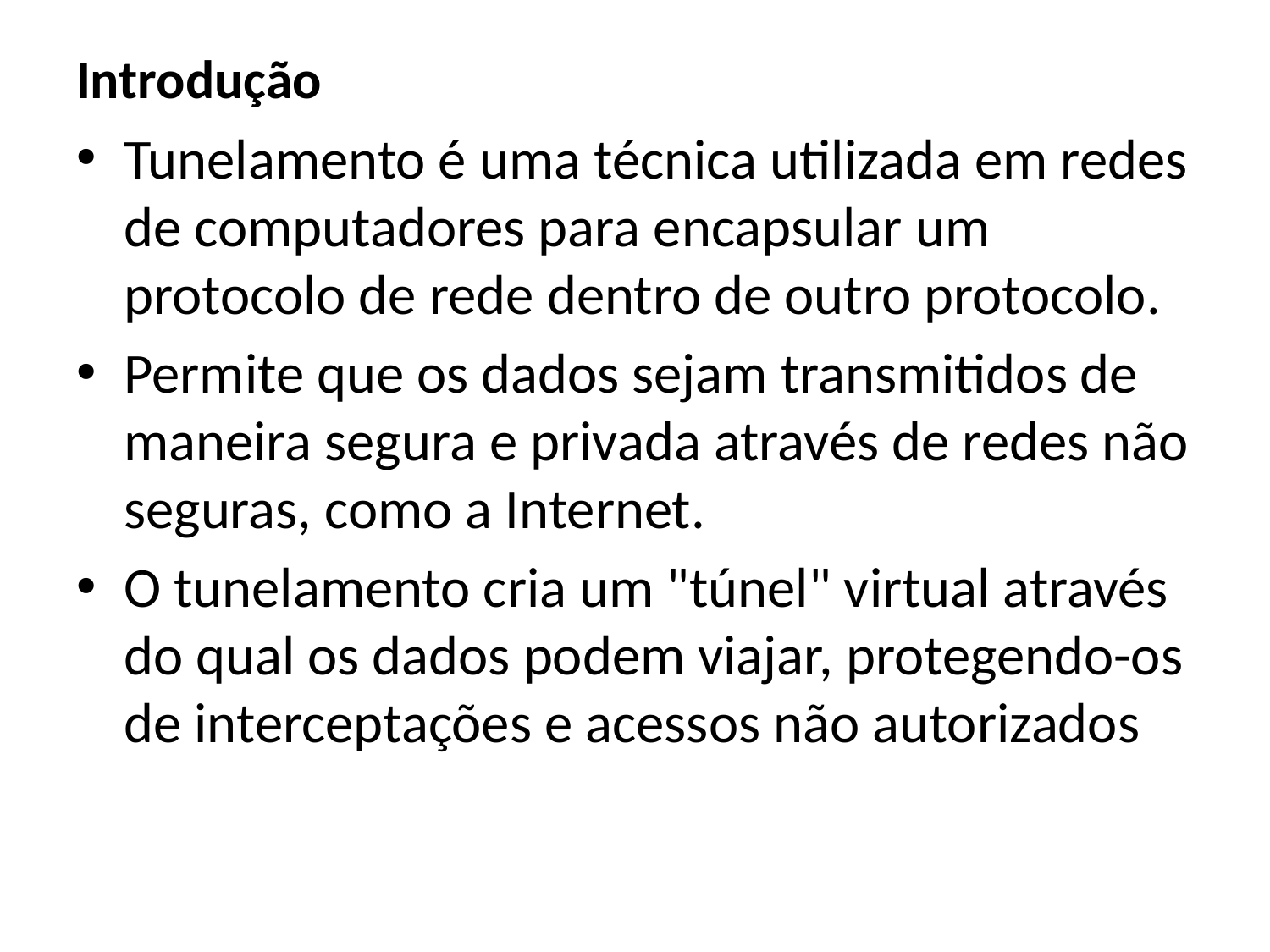

# Introdução
Tunelamento é uma técnica utilizada em redes de computadores para encapsular um protocolo de rede dentro de outro protocolo.
Permite que os dados sejam transmitidos de maneira segura e privada através de redes não seguras, como a Internet.
O tunelamento cria um "túnel" virtual através do qual os dados podem viajar, protegendo-os de interceptações e acessos não autorizados